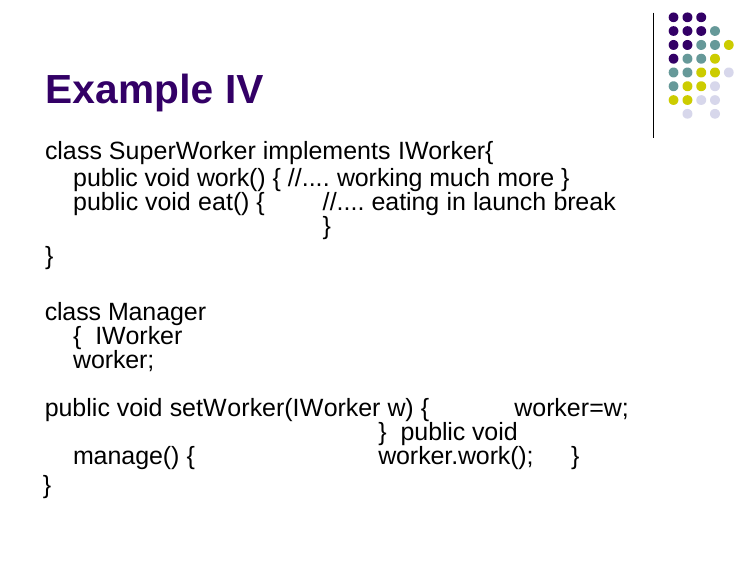

# Example IV
class SuperWorker implements IWorker{
public void work() { //.... working much more }  public void eat() {	//.... eating in launch break	}
}

class Manager {  IWorker worker;
public void setWorker(IWorker w) {	worker=w;	}  public void manage() {	worker.work();	}
}